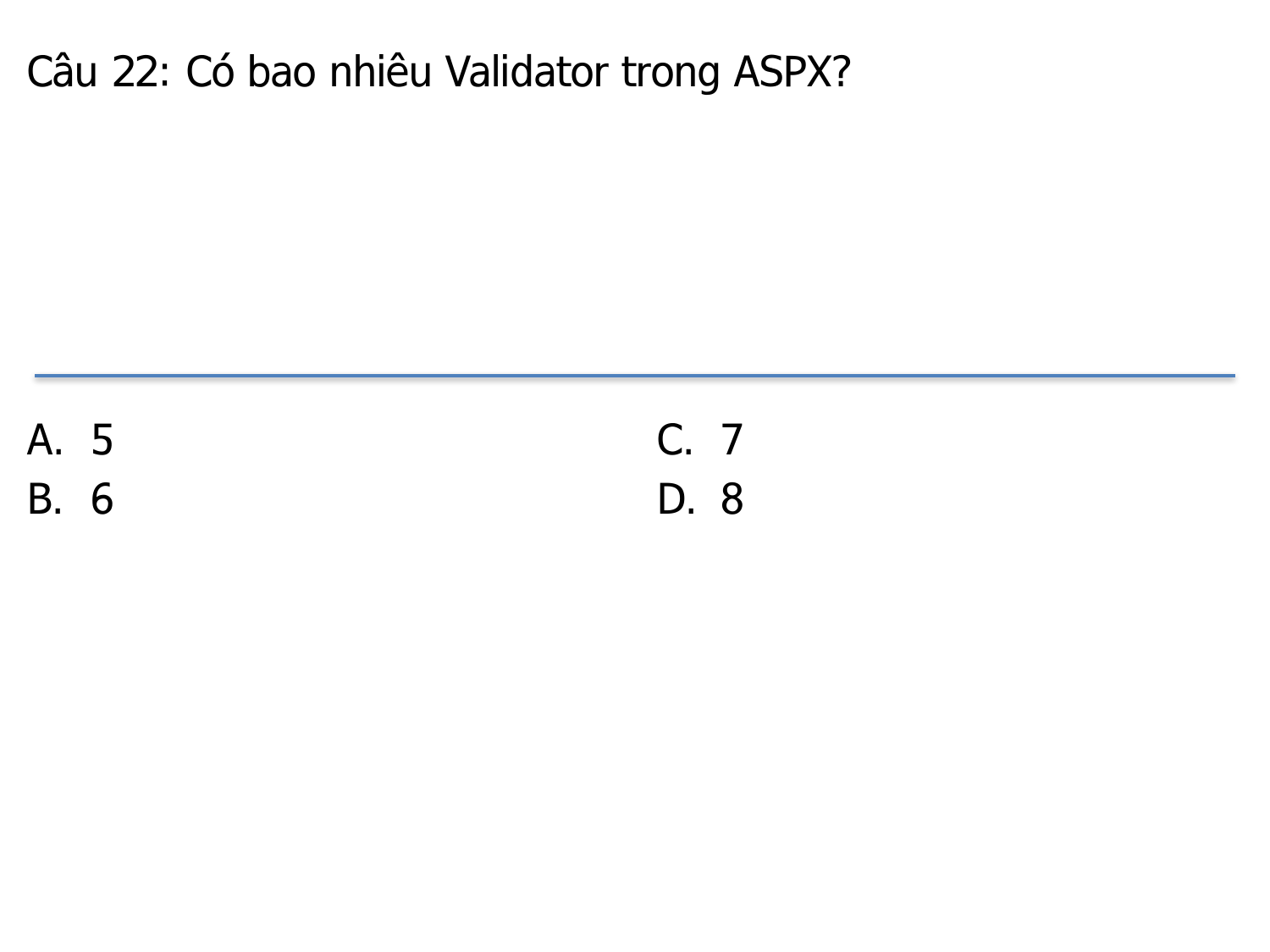

# Câu 22: Có bao nhiêu Validator trong ASPX?
5
6
7
8